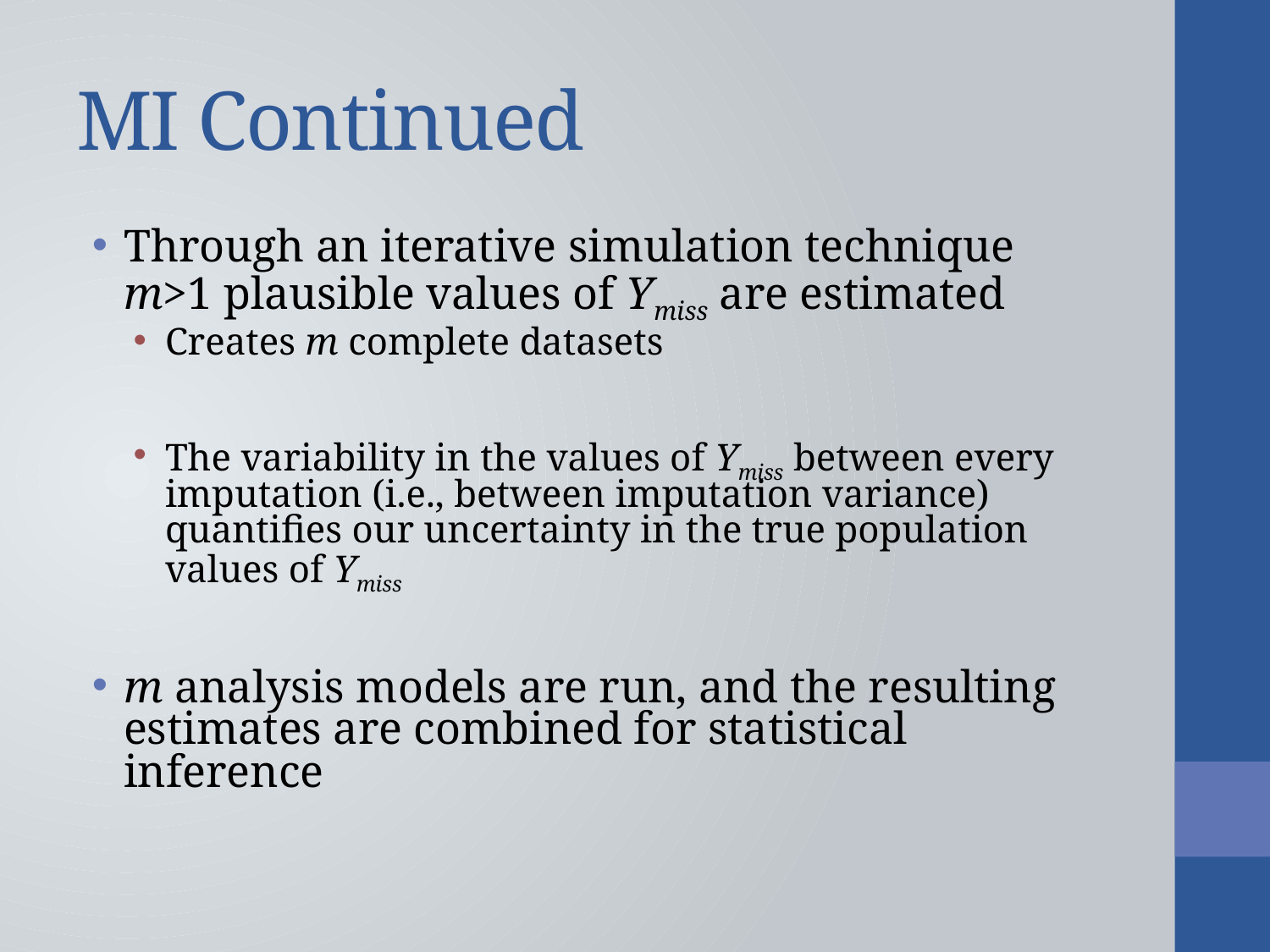

# MI Continued
Through an iterative simulation technique m>1 plausible values of Ymiss are estimated
Creates m complete datasets

The variability in the values of Ymiss between every imputation (i.e., between imputation variance) quantifies our uncertainty in the true population values of Ymiss

m analysis models are run, and the resulting estimates are combined for statistical inference